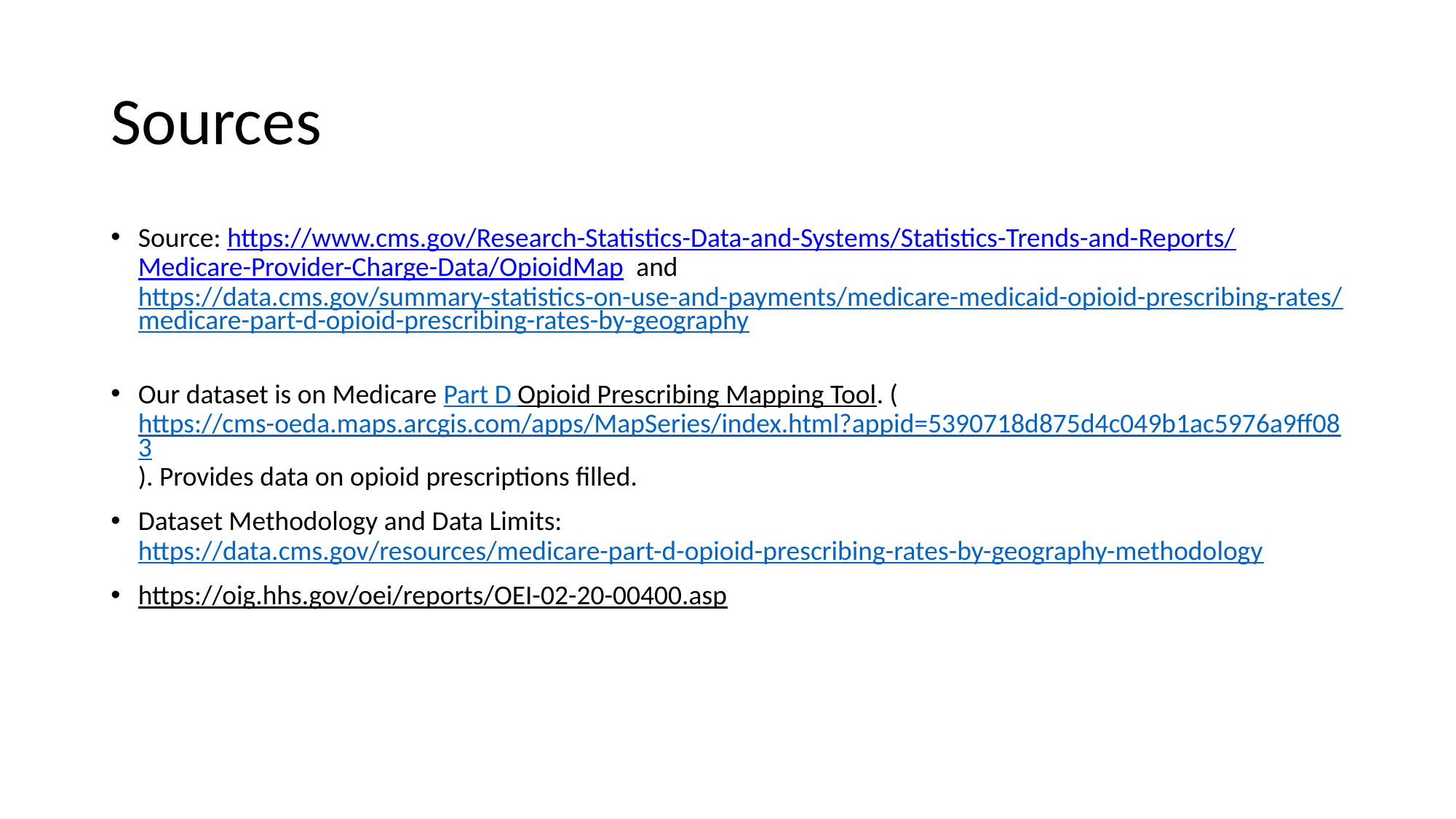

# Sources
Source: https://www.cms.gov/Research-Statistics-Data-and-Systems/Statistics-Trends-and-Reports/Medicare-Provider-Charge-Data/OpioidMap  and  https://data.cms.gov/summary-statistics-on-use-and-payments/medicare-medicaid-opioid-prescribing-rates/medicare-part-d-opioid-prescribing-rates-by-geography
Our dataset is on Medicare Part D Opioid Prescribing Mapping Tool. (https://cms-oeda.maps.arcgis.com/apps/MapSeries/index.html?appid=5390718d875d4c049b1ac5976a9ff083). Provides data on opioid prescriptions filled.
Dataset Methodology and Data Limits: https://data.cms.gov/resources/medicare-part-d-opioid-prescribing-rates-by-geography-methodology
https://oig.hhs.gov/oei/reports/OEI-02-20-00400.asp